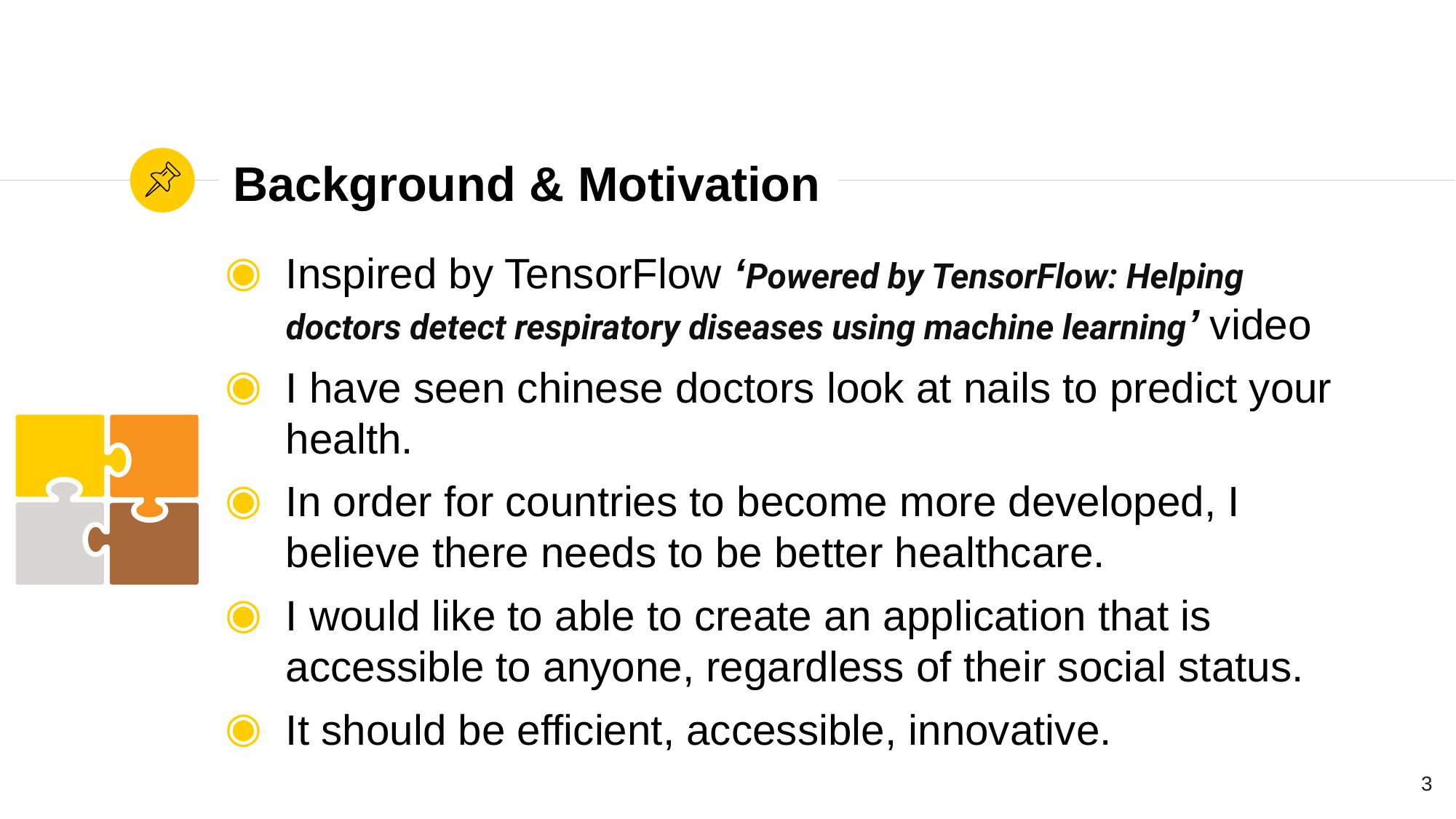

# Background & Motivation

Inspired by TensorFlow ‘Powered by TensorFlow: Helping doctors detect respiratory diseases using machine learning’ video
I have seen chinese doctors look at nails to predict your health.
In order for countries to become more developed, I believe there needs to be better healthcare.
I would like to able to create an application that is accessible to anyone, regardless of their social status.
It should be efficient, accessible, innovative.

3